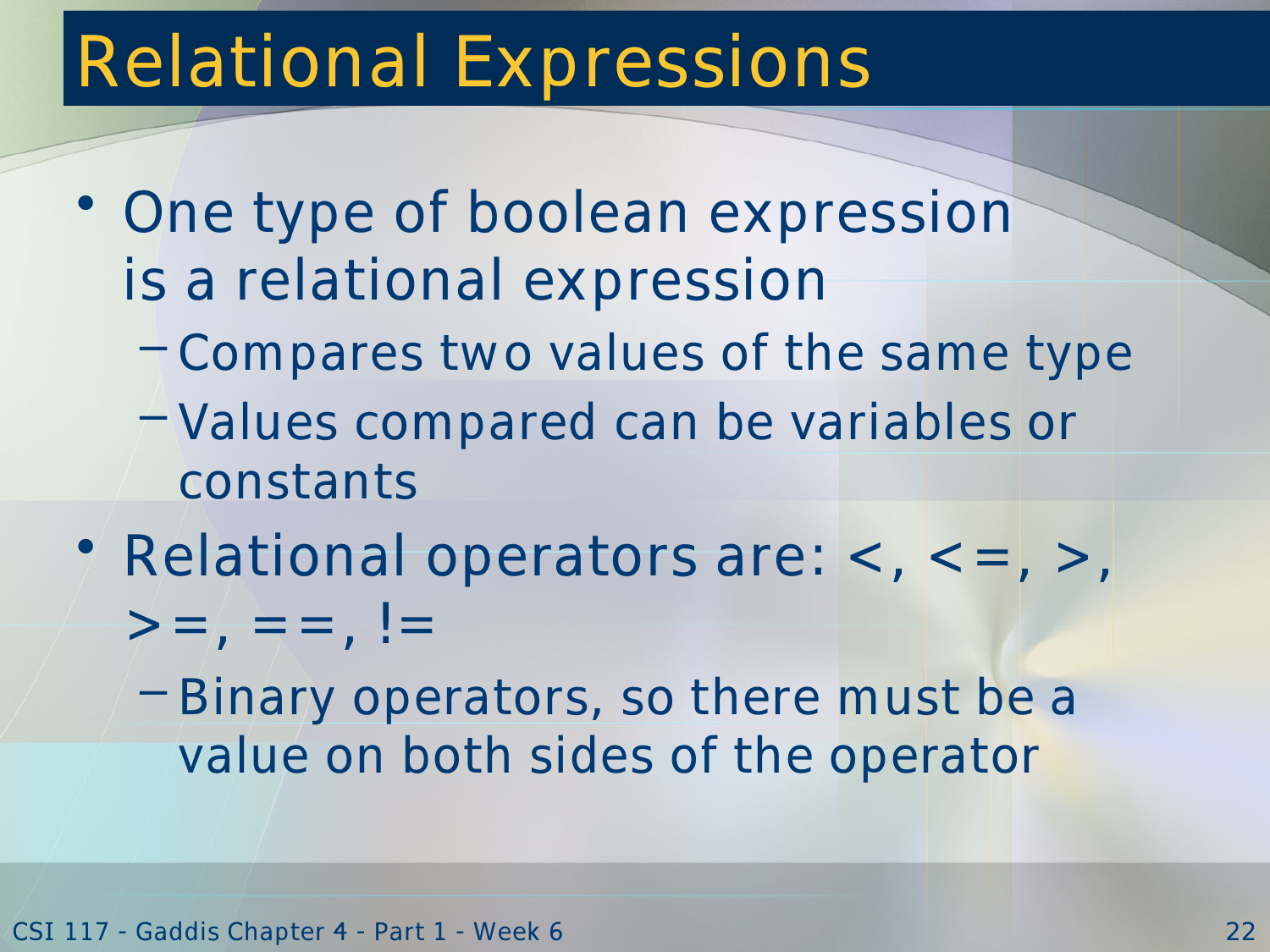

# Relational Expressions
One type of boolean expression
is a relational expression
Compares two values of the same type
Values compared can be variables or constants
Relational operators are: <, <=, >, >=, ==, !=
Binary operators, so there must be a value on both sides of the operator
CSI 117 - Gaddis Chapter 4 - Part 1 - Week 6
22